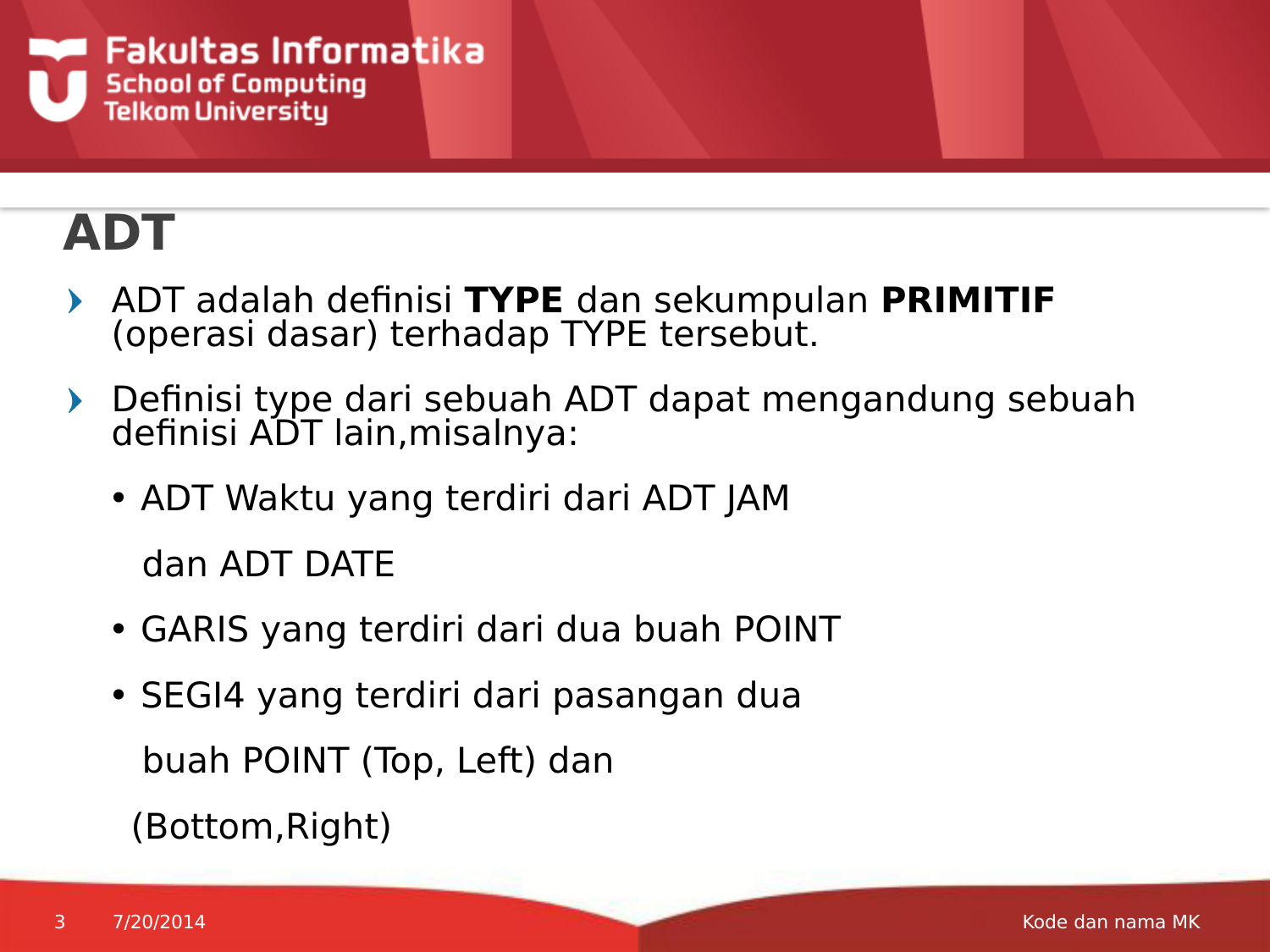

# ADT
ADT adalah definisi TYPE dan sekumpulan PRIMITIF (operasi dasar) terhadap TYPE tersebut.
Definisi type dari sebuah ADT dapat mengandung sebuah definisi ADT lain,misalnya:
    • ADT Waktu yang terdiri dari ADT JAM
       dan ADT DATE
    • GARIS yang terdiri dari dua buah POINT
    • SEGI4 yang terdiri dari pasangan dua
       buah POINT (Top, Left) dan
      (Bottom,Right)

Kode dan nama MK
3
7/20/2014